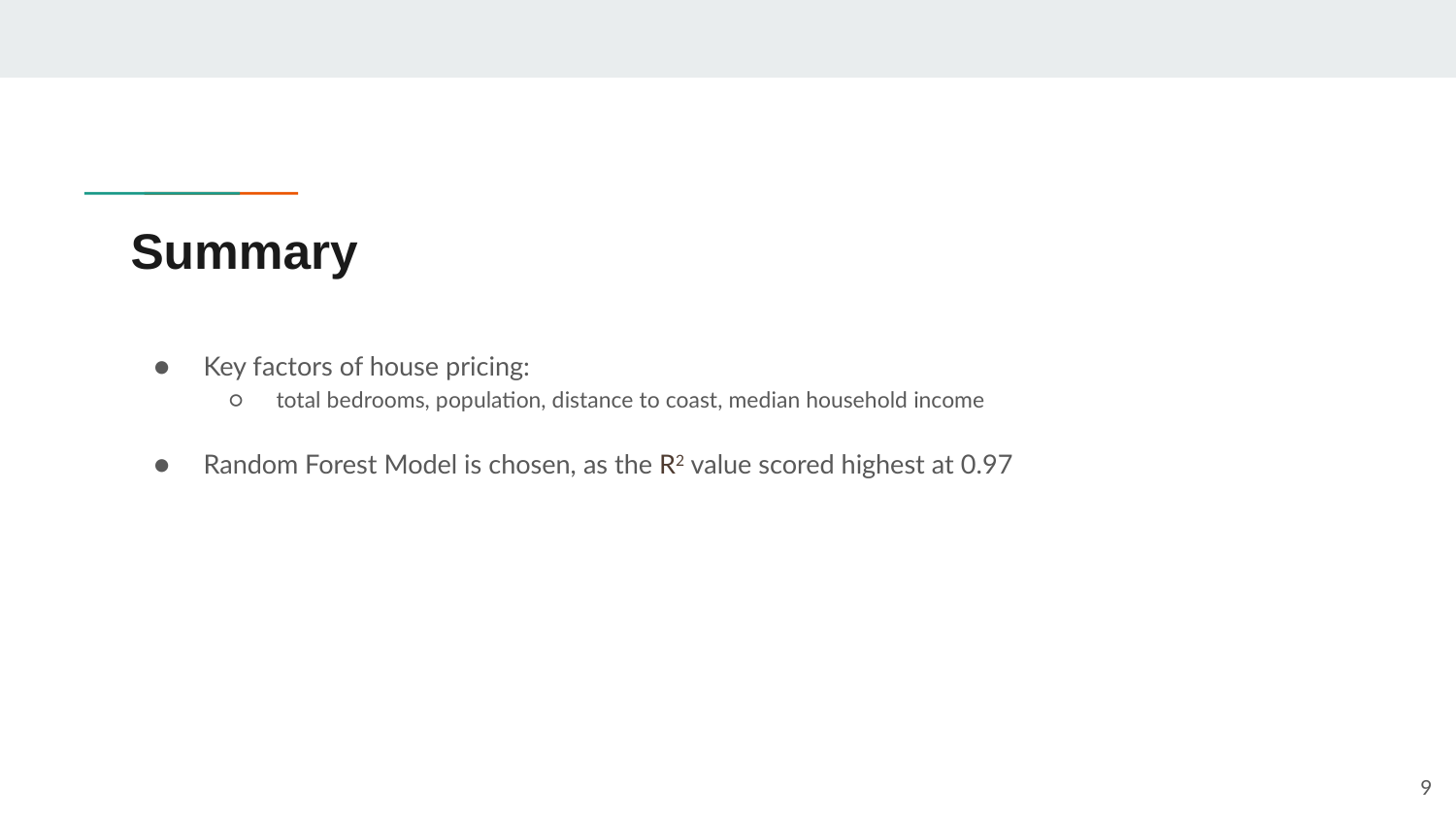

# Summary
Key factors of house pricing:
total bedrooms, population, distance to coast, median household income
Random Forest Model is chosen, as the R2 value scored highest at 0.97
9